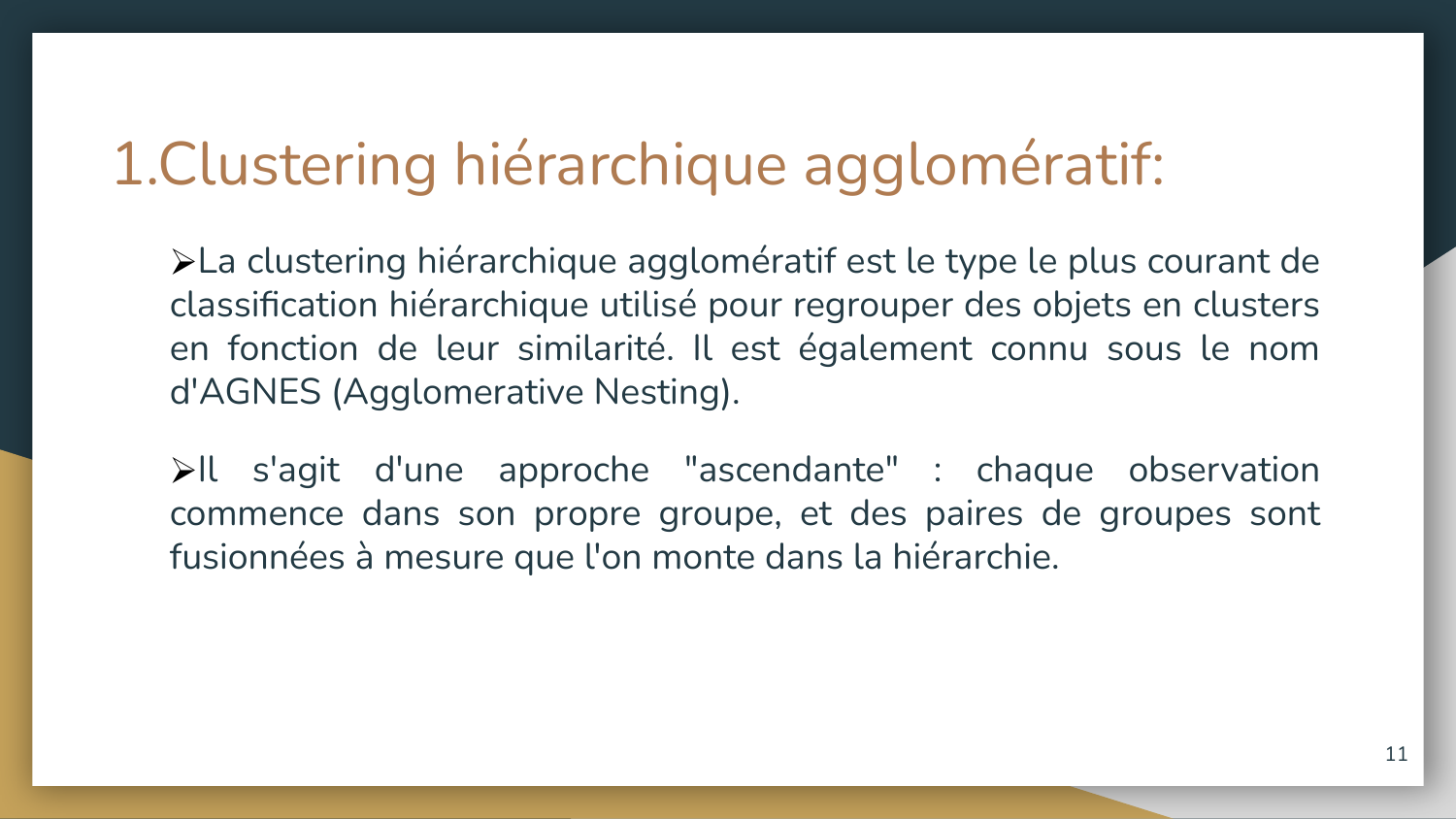

# 1.Clustering hiérarchique agglomératif:
La clustering hiérarchique agglomératif est le type le plus courant de classification hiérarchique utilisé pour regrouper des objets en clusters en fonction de leur similarité. Il est également connu sous le nom d'AGNES (Agglomerative Nesting).

Il s'agit d'une approche "ascendante" : chaque observation commence dans son propre groupe, et des paires de groupes sont fusionnées à mesure que l'on monte dans la hiérarchie.

11